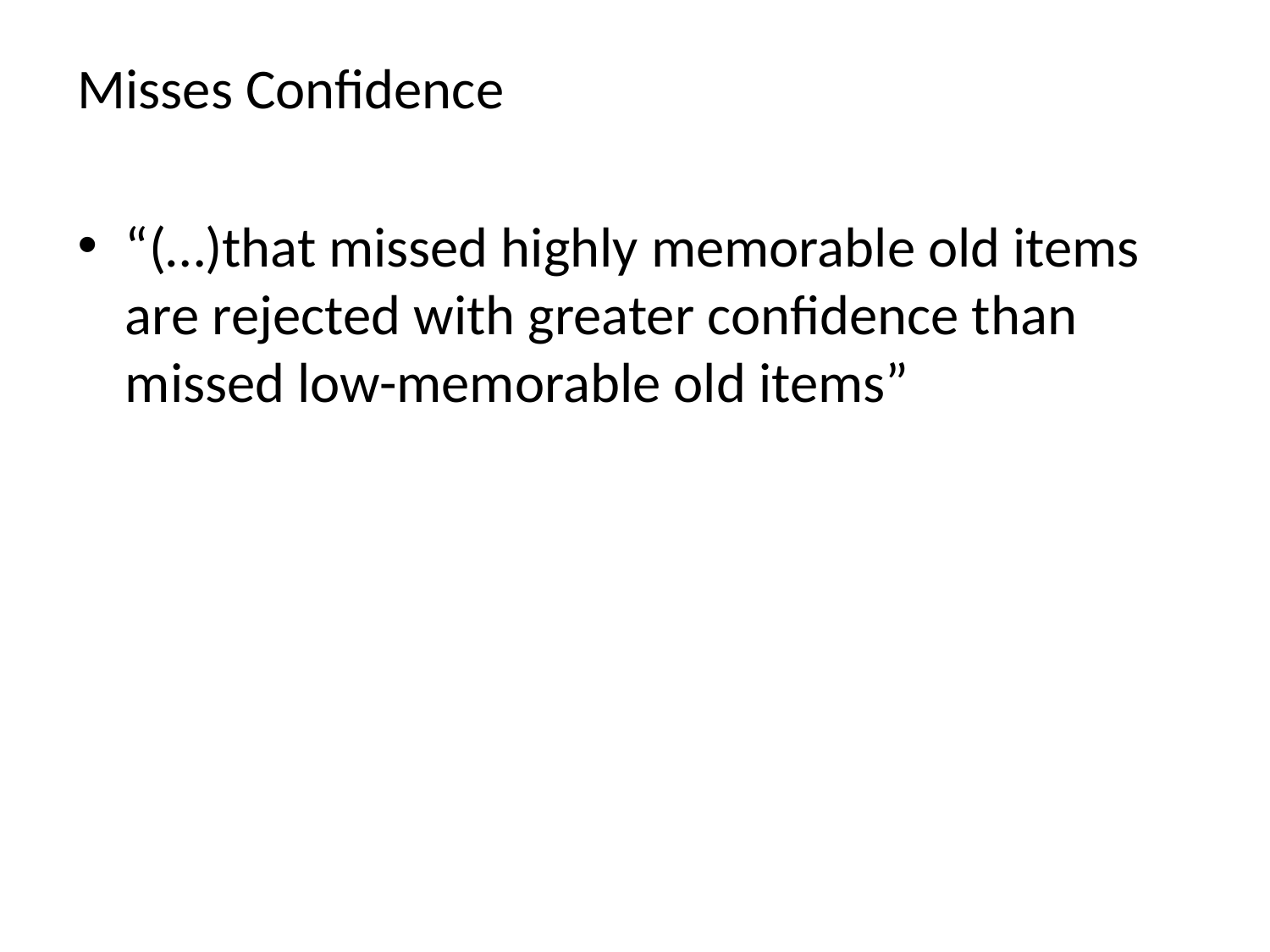

#
Misses Confidence

“(…)that missed highly memorable old items are rejected with greater confidence than missed low-memorable old items”